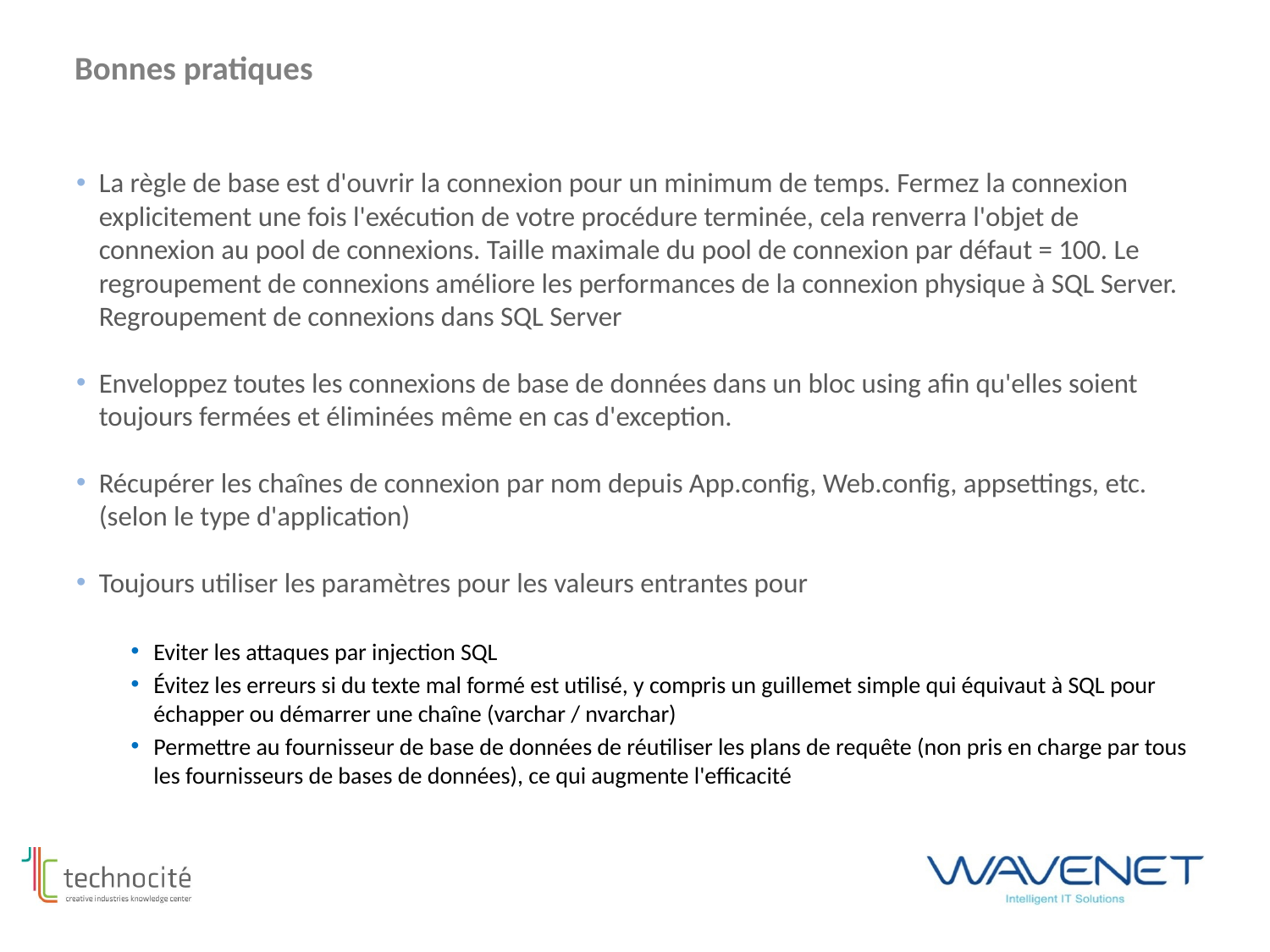

# Bonnes pratiques

La règle de base est d'ouvrir la connexion pour un minimum de temps. Fermez la connexion explicitement une fois l'exécution de votre procédure terminée, cela renverra l'objet de connexion au pool de connexions. Taille maximale du pool de connexion par défaut = 100. Le regroupement de connexions améliore les performances de la connexion physique à SQL Server. Regroupement de connexions dans SQL Server

Enveloppez toutes les connexions de base de données dans un bloc using afin qu'elles soient toujours fermées et éliminées même en cas d'exception.

Récupérer les chaînes de connexion par nom depuis App.config, Web.config, appsettings, etc. (selon le type d'application)

Toujours utiliser les paramètres pour les valeurs entrantes pour

Eviter les attaques par injection SQL
Évitez les erreurs si du texte mal formé est utilisé, y compris un guillemet simple qui équivaut à SQL pour échapper ou démarrer une chaîne (varchar / nvarchar)
Permettre au fournisseur de base de données de réutiliser les plans de requête (non pris en charge par tous les fournisseurs de bases de données), ce qui augmente l'efficacité